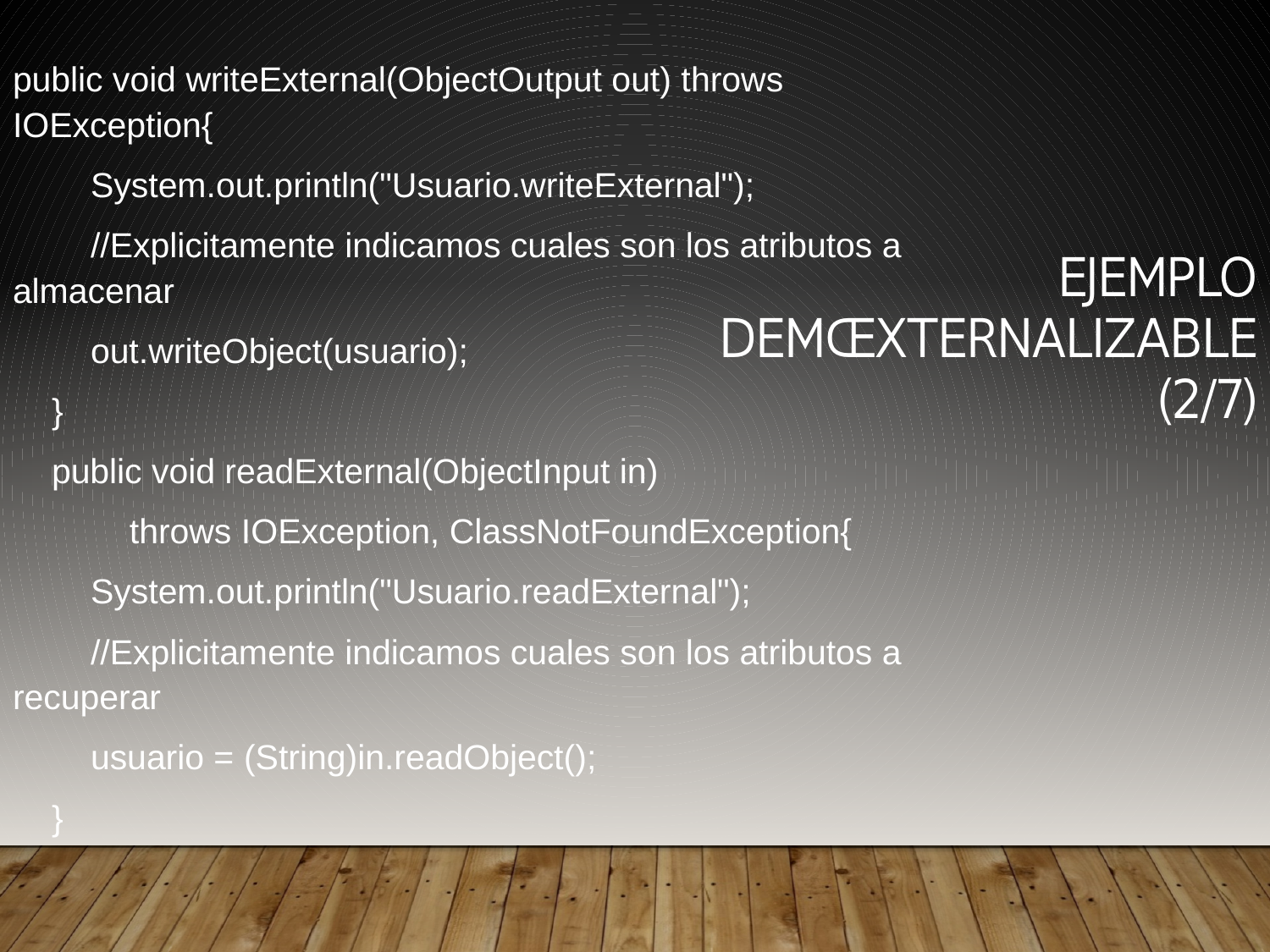

public void writeExternal(ObjectOutput out) throws IOException{
        System.out.println("Usuario.writeExternal");
        //Explicitamente indicamos cuales son los atributos a almacenar
        out.writeObject(usuario);
    }
    public void readExternal(ObjectInput in)
            throws IOException, ClassNotFoundException{
        System.out.println("Usuario.readExternal");
        //Explicitamente indicamos cuales son los atributos a recuperar
        usuario = (String)in.readObject();
    }

Ejemplo DemoExternalizable (2/7)